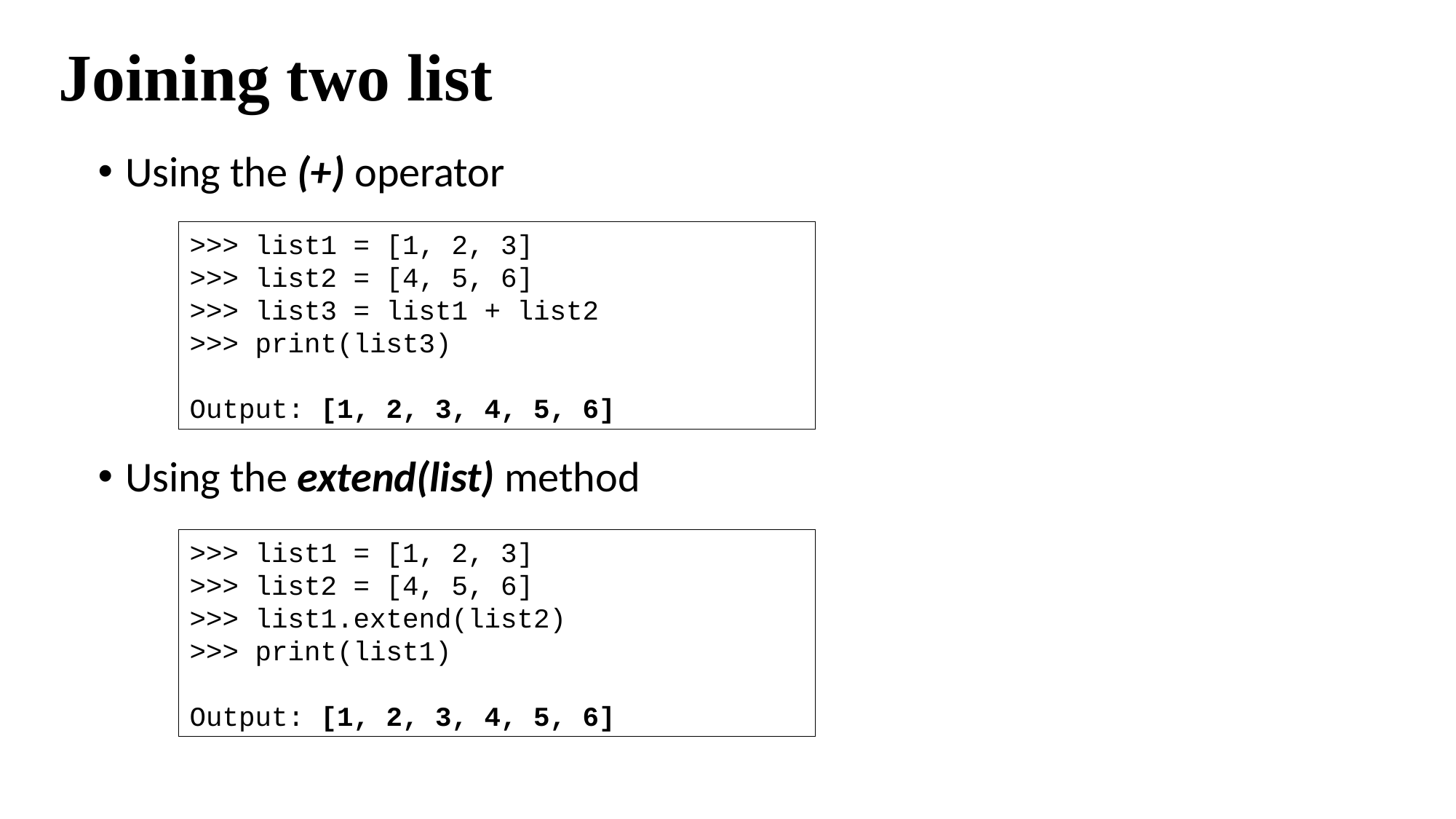

# Joining two list
Using the (+) operator

Using the extend(list) method

>>> list1 = [1, 2, 3]
>>> list2 = [4, 5, 6]
>>> list3 = list1 + list2
>>> print(list3)

Output: [1, 2, 3, 4, 5, 6]
>>> list1 = [1, 2, 3]
>>> list2 = [4, 5, 6]
>>> list1.extend(list2)
>>> print(list1)

Output: [1, 2, 3, 4, 5, 6]